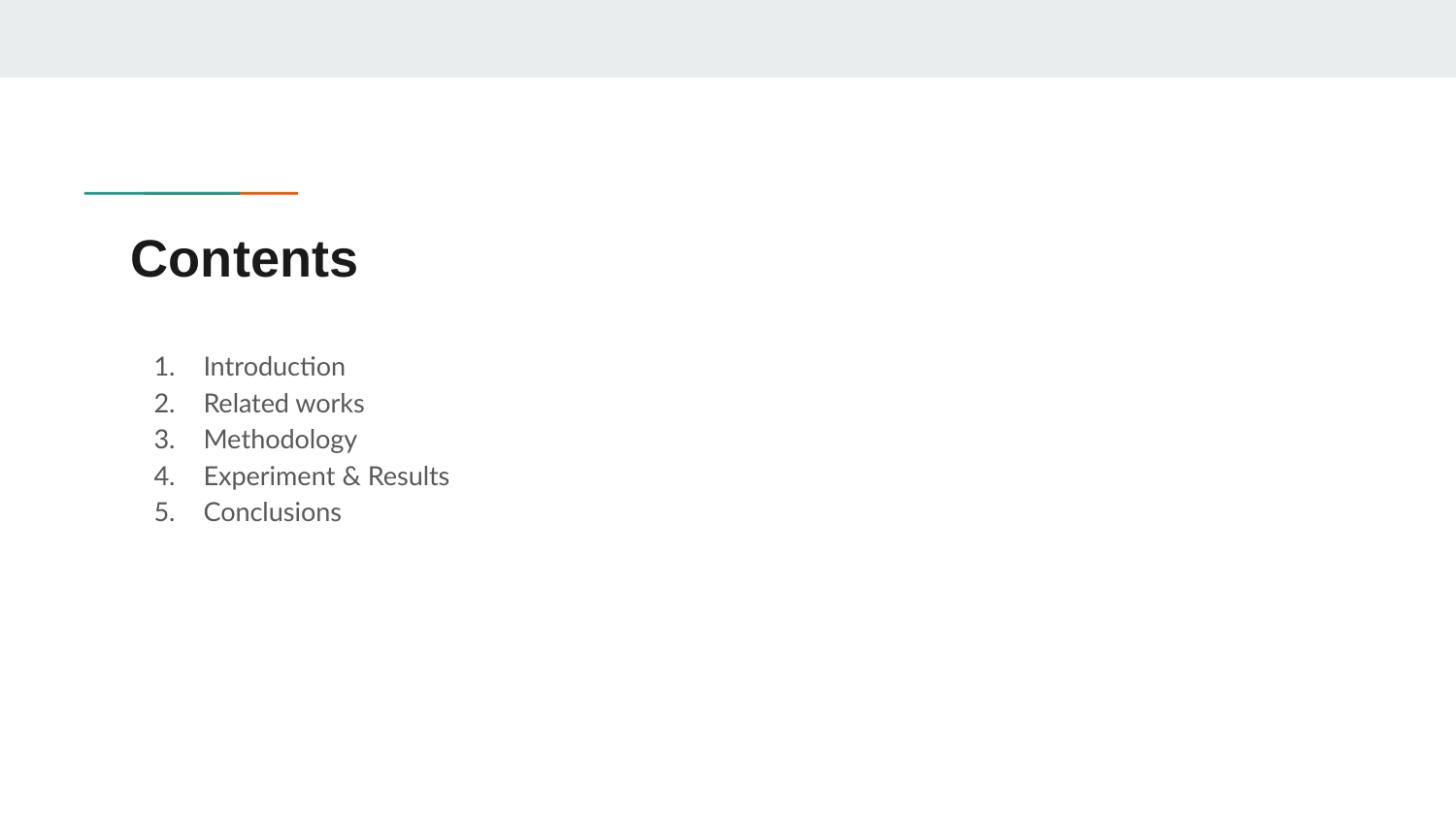

# Contents
Introduction
Related works
Methodology
Experiment & Results
Conclusions